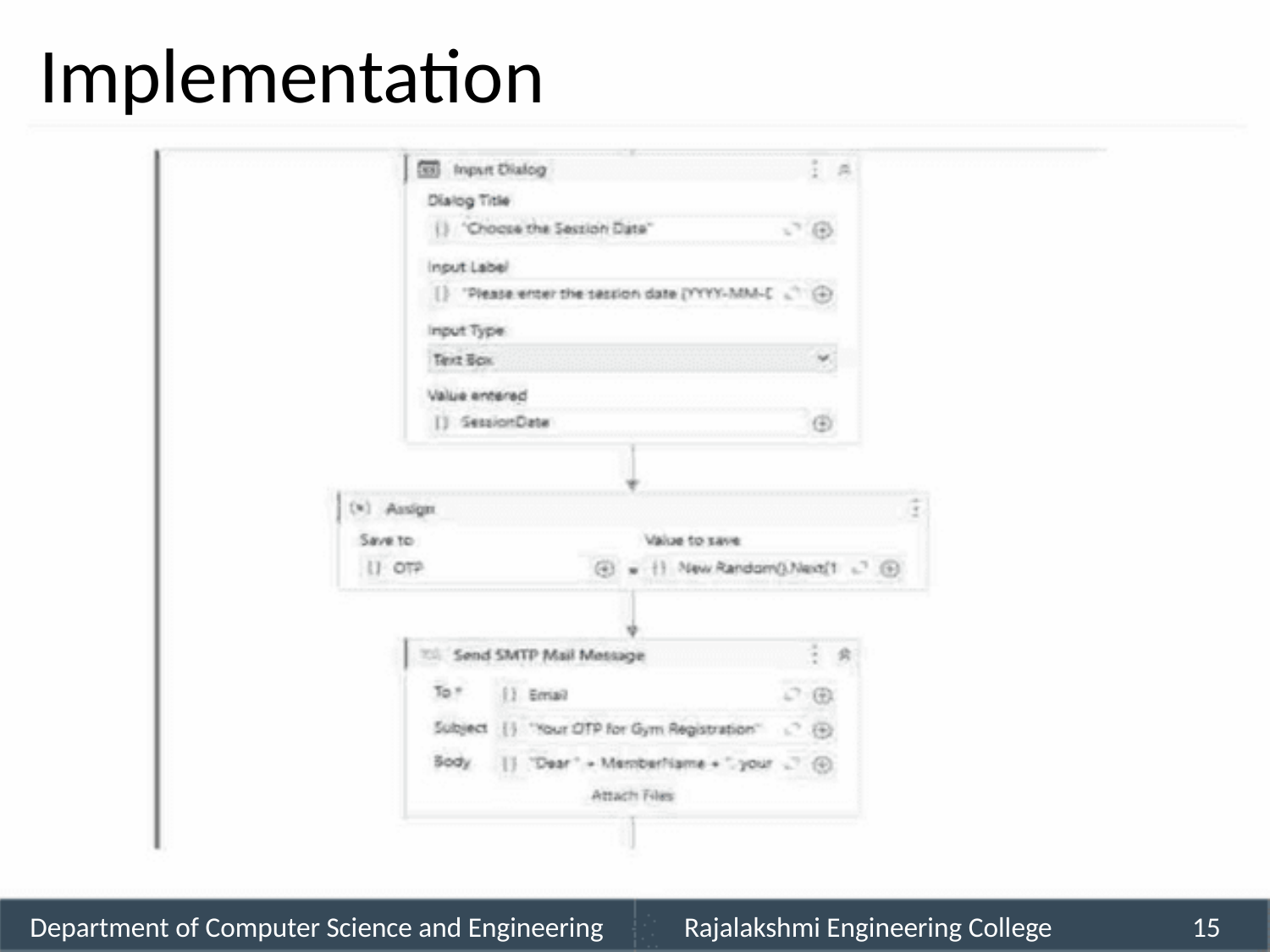

Implementation
Department of Computer Science and Engineering
Rajalakshmi Engineering College
15